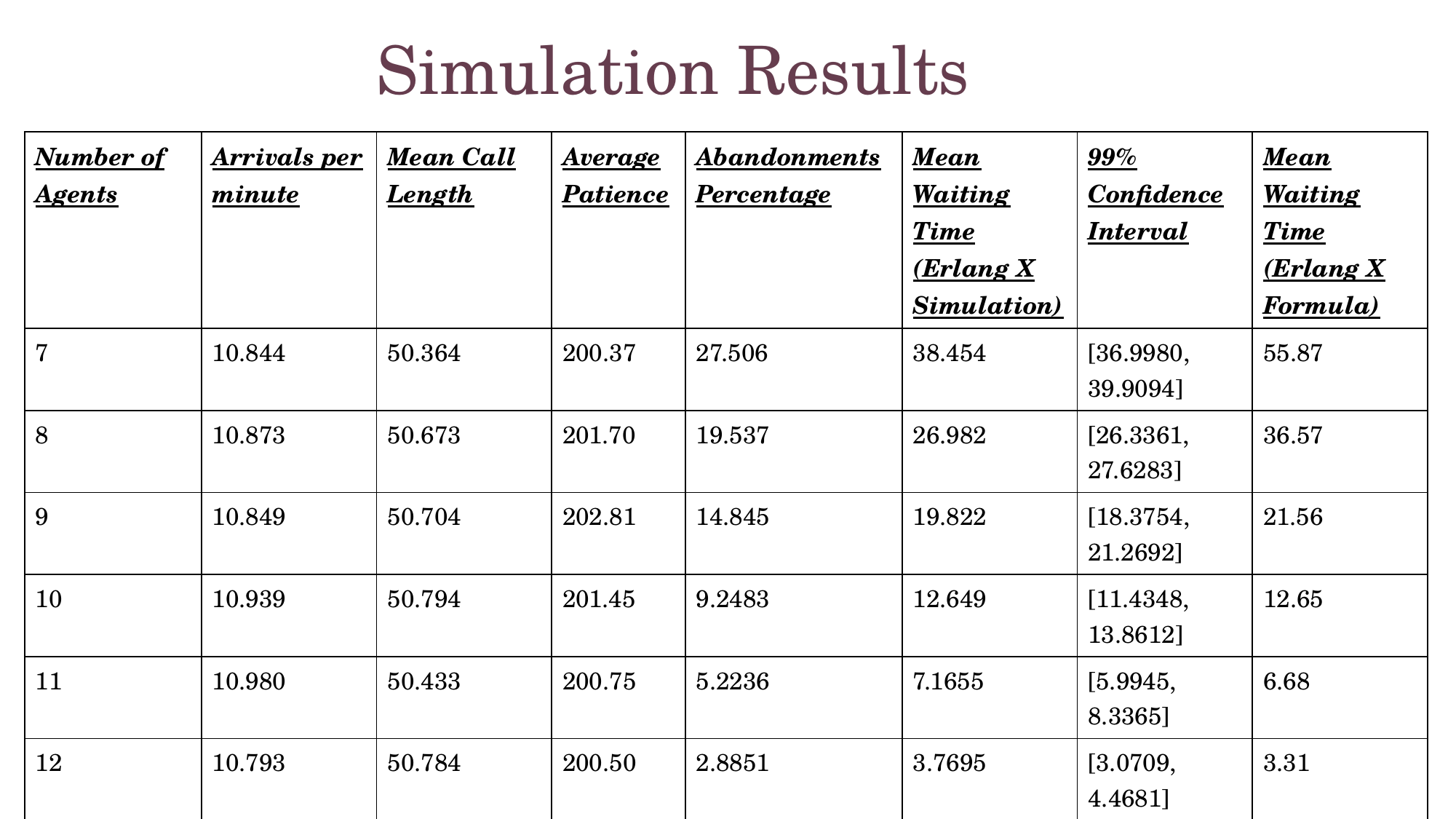

# Simulation Results
| Number of Agents | Arrivals per minute | Mean Call Length | Average Patience | Abandonments Percentage | Mean Waiting Time (Erlang X Simulation) | 99% Confidence Interval | Mean Waiting Time (Erlang X Formula) |
| --- | --- | --- | --- | --- | --- | --- | --- |
| 7 | 10.844 | 50.364 | 200.37 | 27.506 | 38.454 | [36.9980, 39.9094] | 55.87 |
| 8 | 10.873 | 50.673 | 201.70 | 19.537 | 26.982 | [26.3361, 27.6283] | 36.57 |
| 9 | 10.849 | 50.704 | 202.81 | 14.845 | 19.822 | [18.3754, 21.2692] | 21.56 |
| 10 | 10.939 | 50.794 | 201.45 | 9.2483 | 12.649 | [11.4348, 13.8612] | 12.65 |
| 11 | 10.980 | 50.433 | 200.75 | 5.2236 | 7.1655 | [5.9945, 8.3365] | 6.68 |
| 12 | 10.793 | 50.784 | 200.50 | 2.8851 | 3.7695 | [3.0709, 4.4681] | 3.31 |
| 13 | 10.966 | 50.075 | 199.48 | 1.5449 | 2.1767 | [1.4433, 2.9101] | 1.68 |